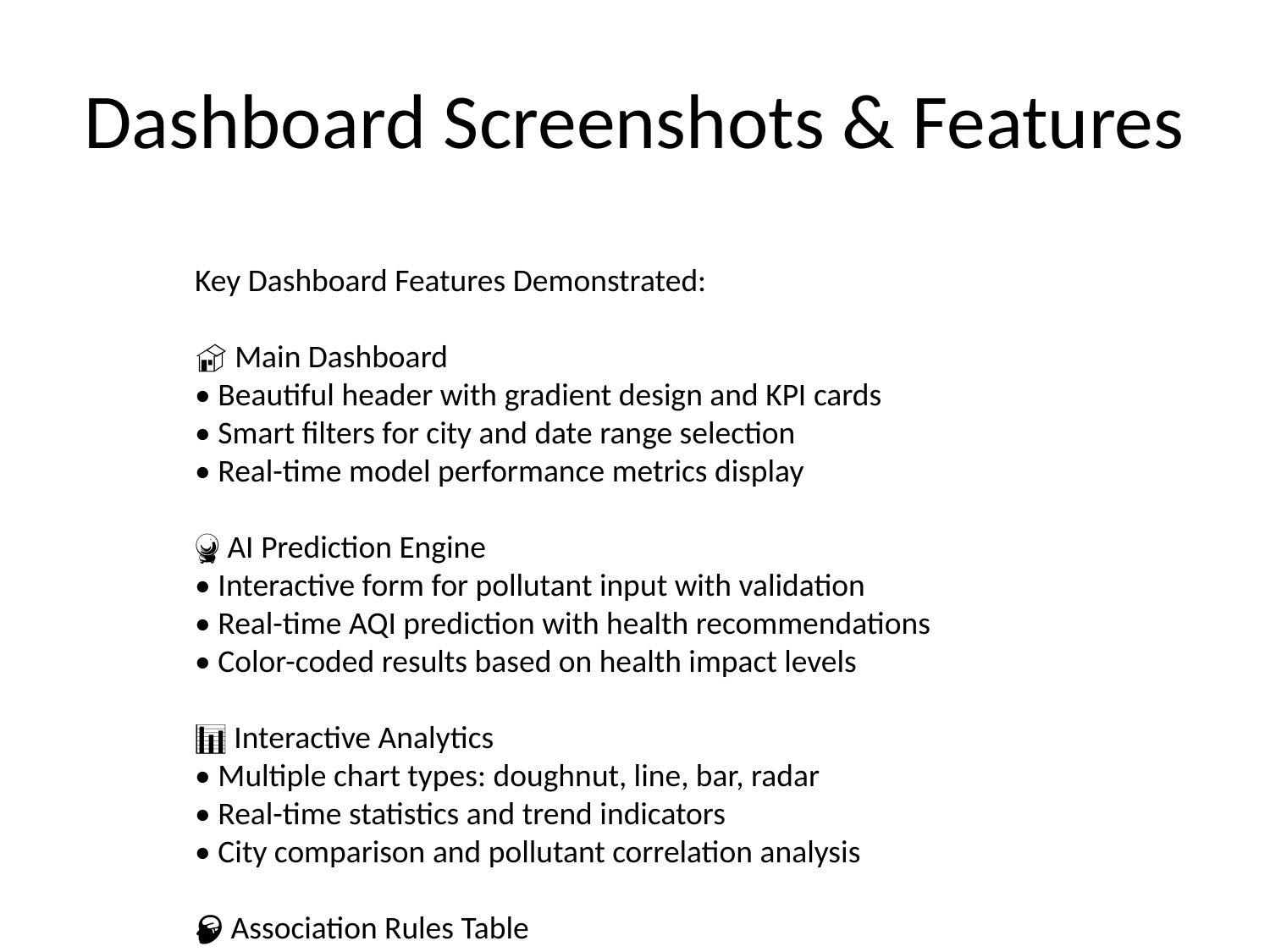

# Dashboard Screenshots & Features
Key Dashboard Features Demonstrated:

🏠 Main Dashboard
• Beautiful header with gradient design and KPI cards
• Smart filters for city and date range selection
• Real-time model performance metrics display

🔮 AI Prediction Engine
• Interactive form for pollutant input with validation
• Real-time AQI prediction with health recommendations
• Color-coded results based on health impact levels

📊 Interactive Analytics
• Multiple chart types: doughnut, line, bar, radar
• Real-time statistics and trend indicators
• City comparison and pollutant correlation analysis

🧠 Association Rules Table
• Discovered patterns with support, confidence, lift metrics
• Color-coded confidence levels and progress bars
• Smart recommendations for each discovered pattern

Note: Screenshots would be inserted here in the actual presentation